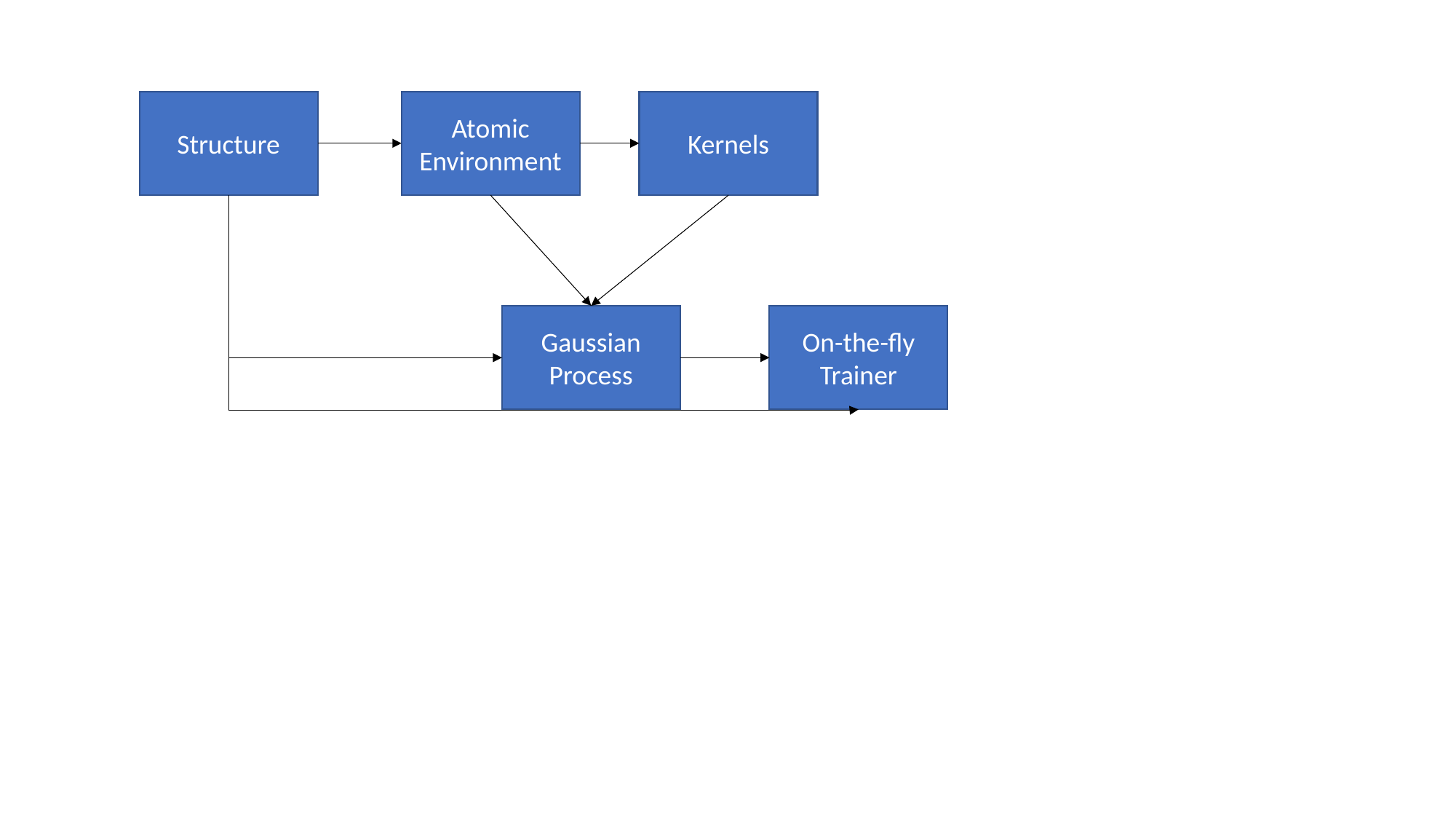

Structure
Atomic Environment
Kernels
Gaussian Process
On-the-fly Trainer